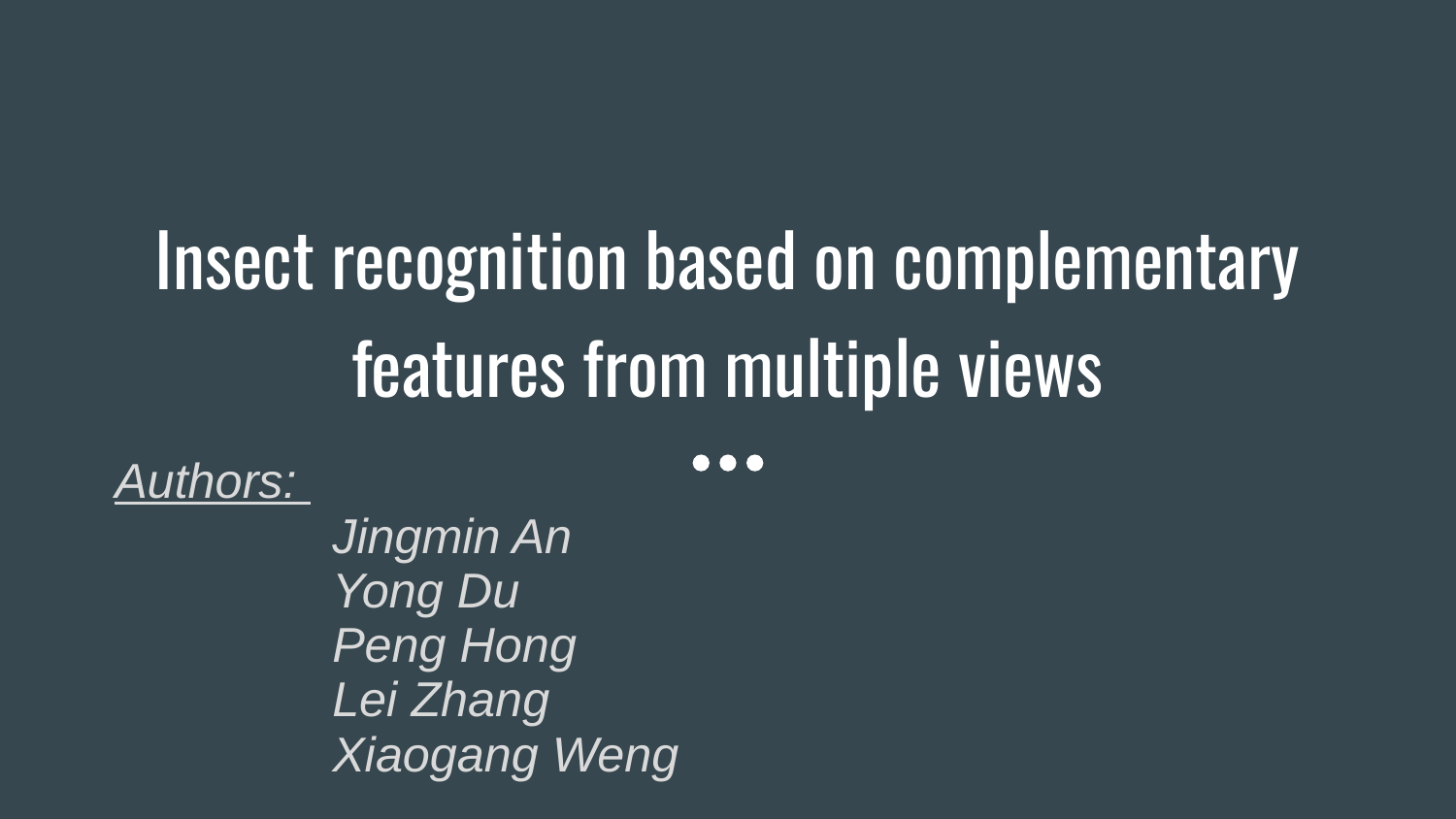

# Insect recognition based on complementary features from multiple views
Authors:
                Jingmin An
                Yong Du
                Peng Hong
                Lei Zhang
                Xiaogang Weng